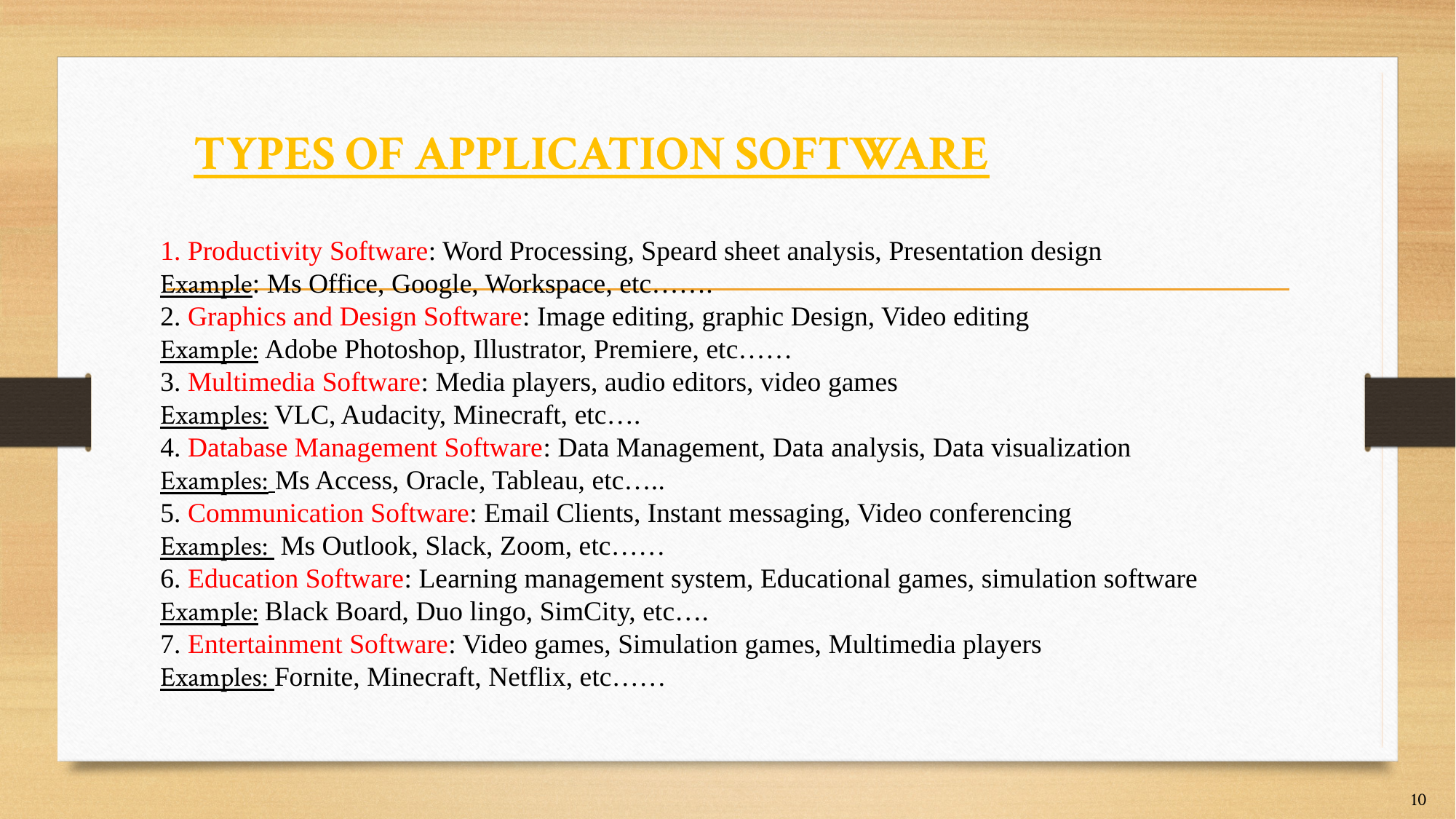

# TYPES OF APPLICATION SOFTWARE
1. Productivity Software: Word Processing, Speard sheet analysis, Presentation design
Example: Ms Office, Google, Workspace, etc…….
2. Graphics and Design Software: Image editing, graphic Design, Video editing
Example: Adobe Photoshop, Illustrator, Premiere, etc……
3. Multimedia Software: Media players, audio editors, video games
Examples: VLC, Audacity, Minecraft, etc….
4. Database Management Software: Data Management, Data analysis, Data visualization
Examples: Ms Access, Oracle, Tableau, etc…..
5. Communication Software: Email Clients, Instant messaging, Video conferencing
Examples:  Ms Outlook, Slack, Zoom, etc……
6. Education Software: Learning management system, Educational games, simulation software
Example: Black Board, Duo lingo, SimCity, etc….
7. Entertainment Software: Video games, Simulation games, Multimedia players
Examples: Fornite, Minecraft, Netflix, etc……

10